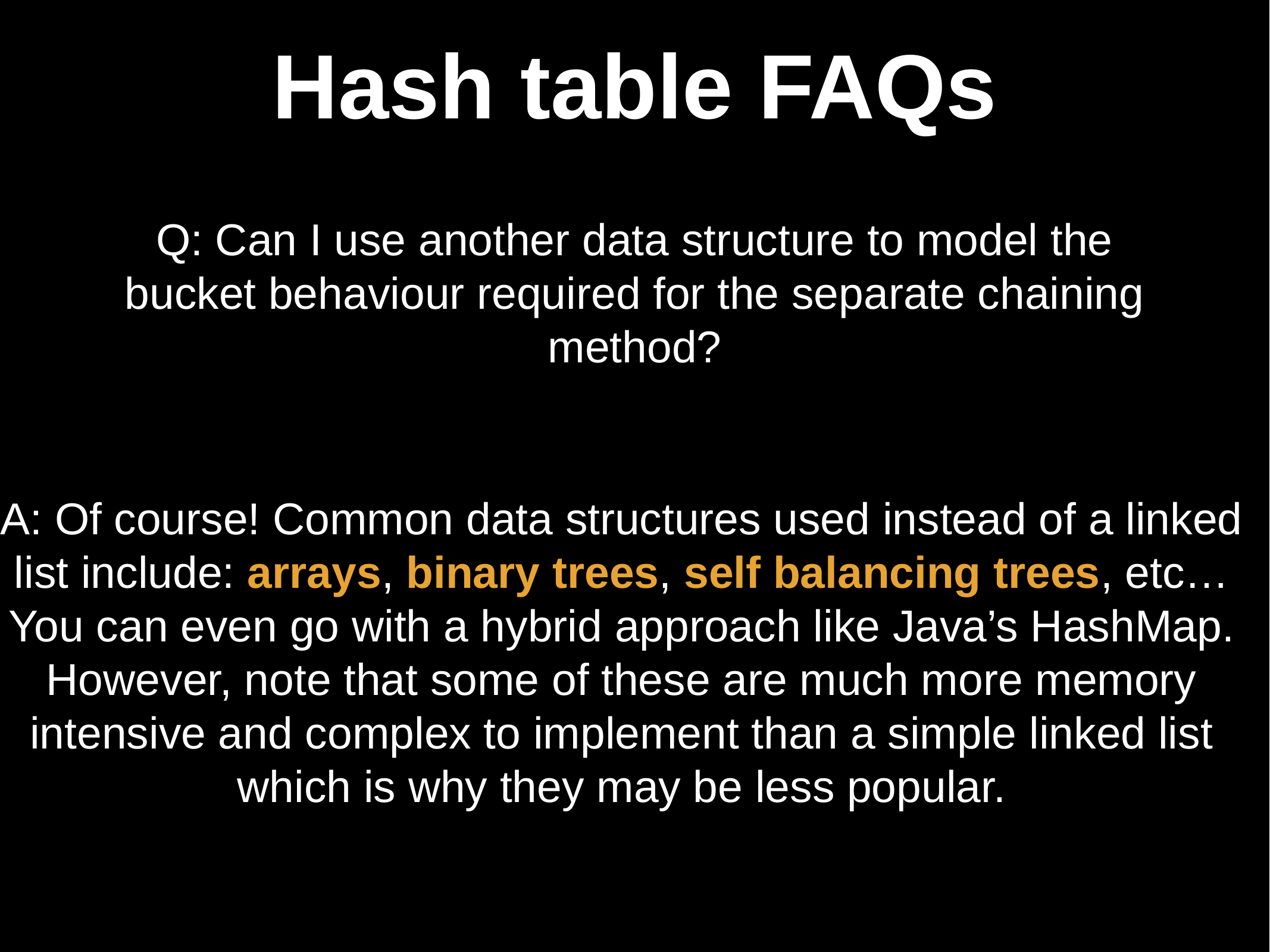

# Hash table FAQs
Q: Can I use another data structure to model the bucket behaviour required for the separate chaining method?
A: Of course! Common data structures used instead of a linked list include: arrays, binary trees, self balancing trees, etc… You can even go with a hybrid approach like Java’s HashMap. However, note that some of these are much more memory intensive and complex to implement than a simple linked list which is why they may be less popular.